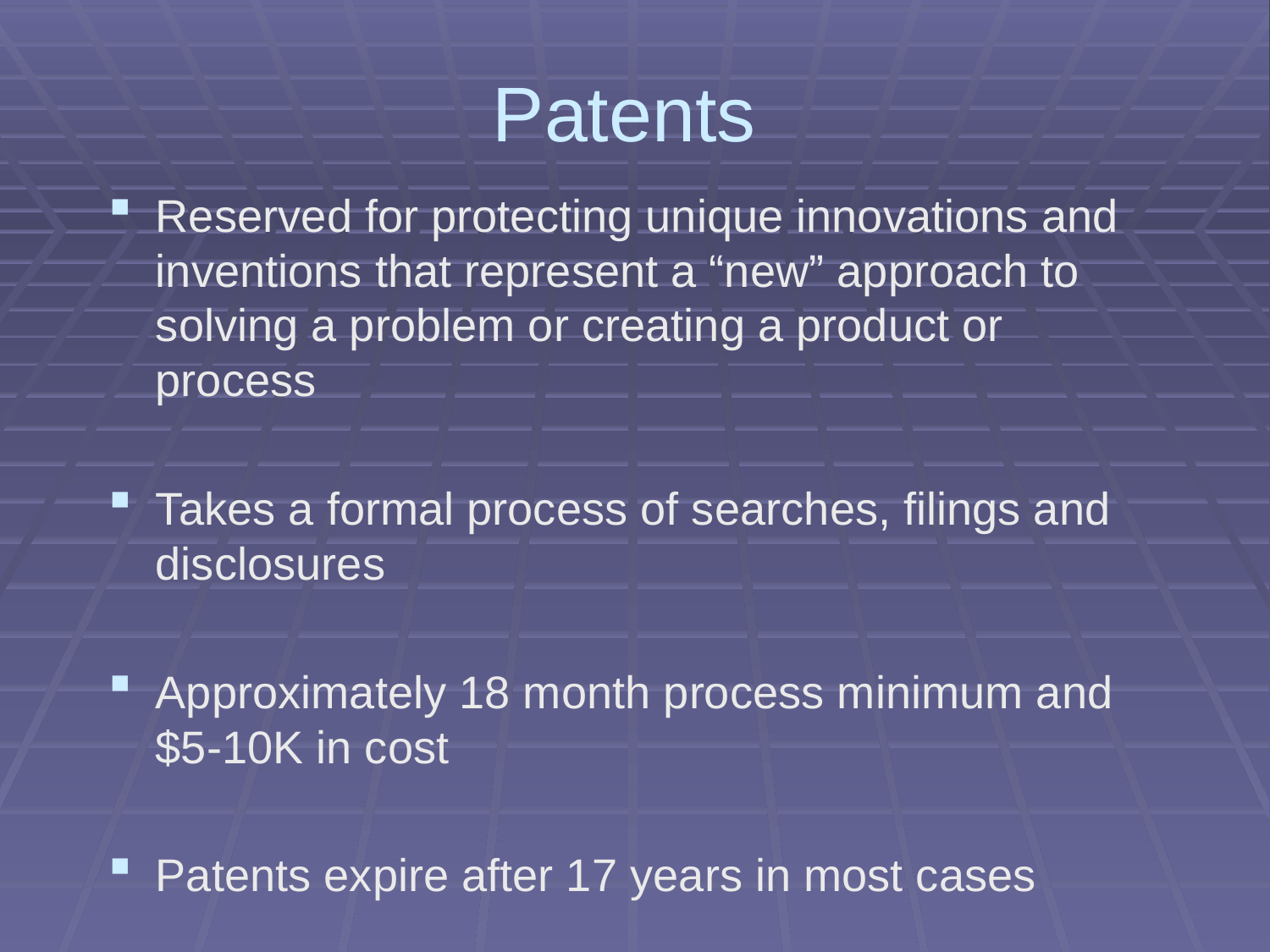

# Patents
Reserved for protecting unique innovations and inventions that represent a “new” approach to solving a problem or creating a product or process

Takes a formal process of searches, filings and disclosures

Approximately 18 month process minimum and $5-10K in cost

Patents expire after 17 years in most cases